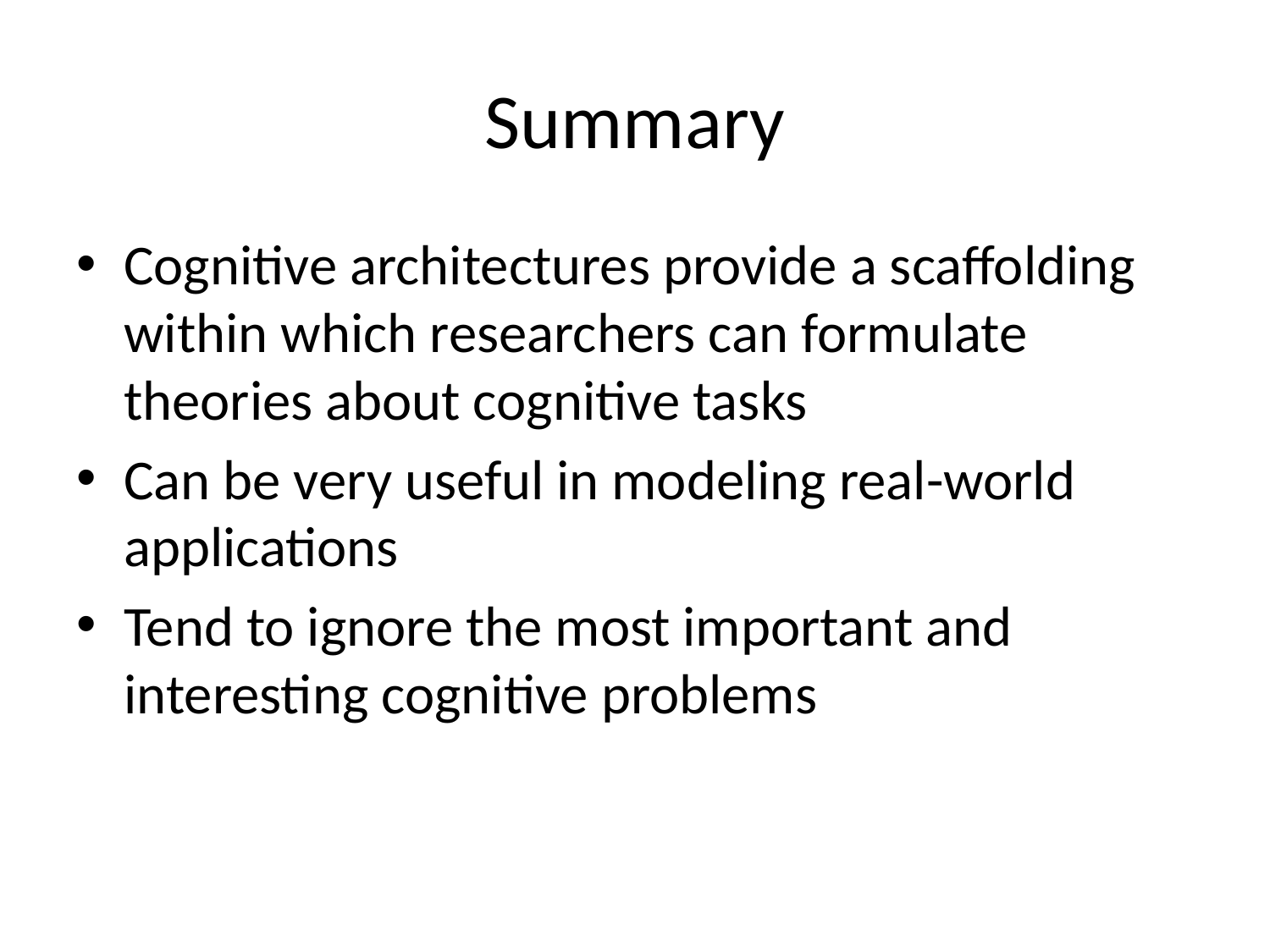

# Summary
Cognitive architectures provide a scaffolding within which researchers can formulate theories about cognitive tasks
Can be very useful in modeling real-world applications
Tend to ignore the most important and interesting cognitive problems